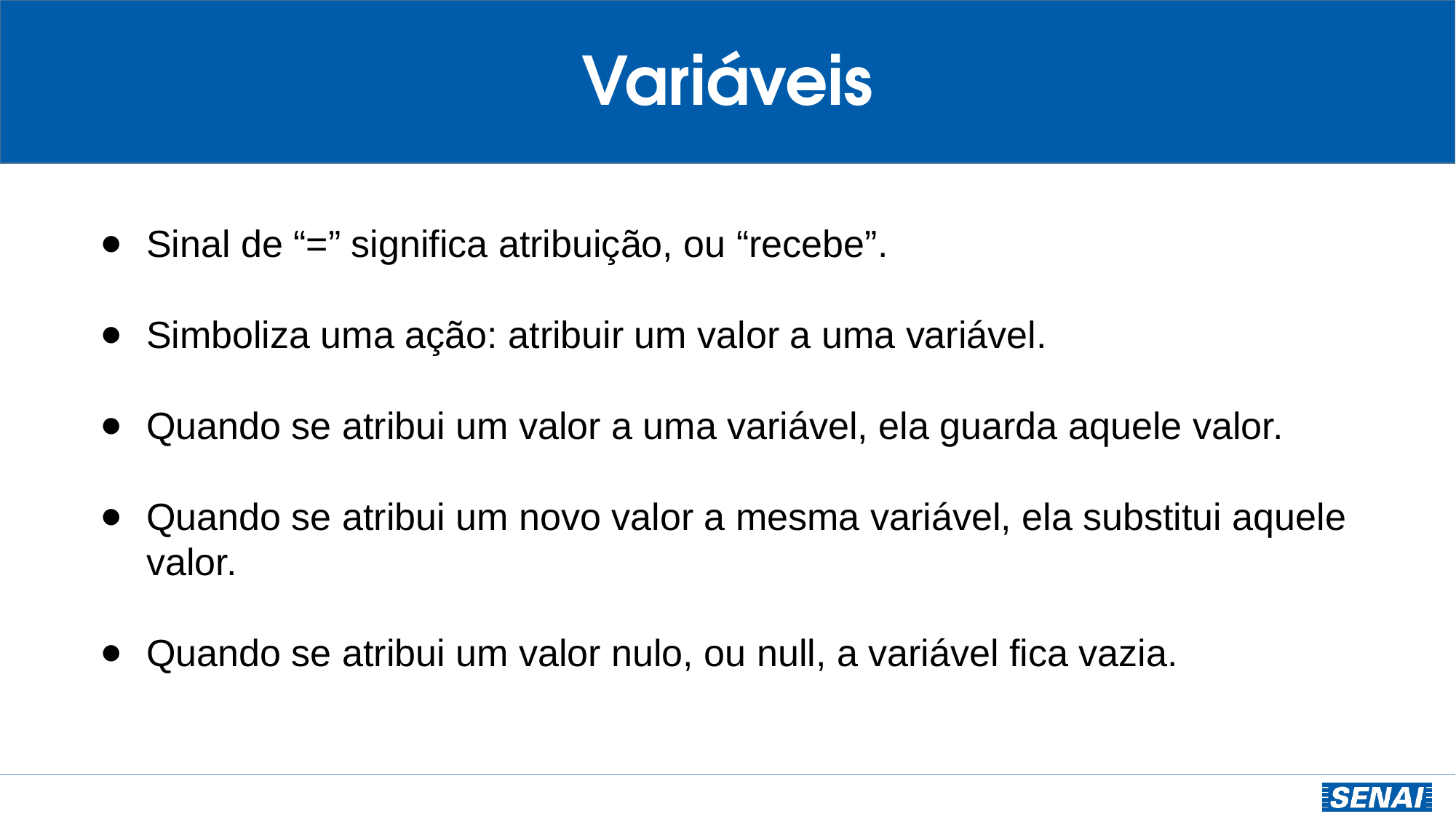

Variáveis
Sinal de “=” significa atribuição, ou “recebe”.

Simboliza uma ação: atribuir um valor a uma variável.

Quando se atribui um valor a uma variável, ela guarda aquele valor.

Quando se atribui um novo valor a mesma variável, ela substitui aquele valor.

Quando se atribui um valor nulo, ou null, a variável fica vazia.